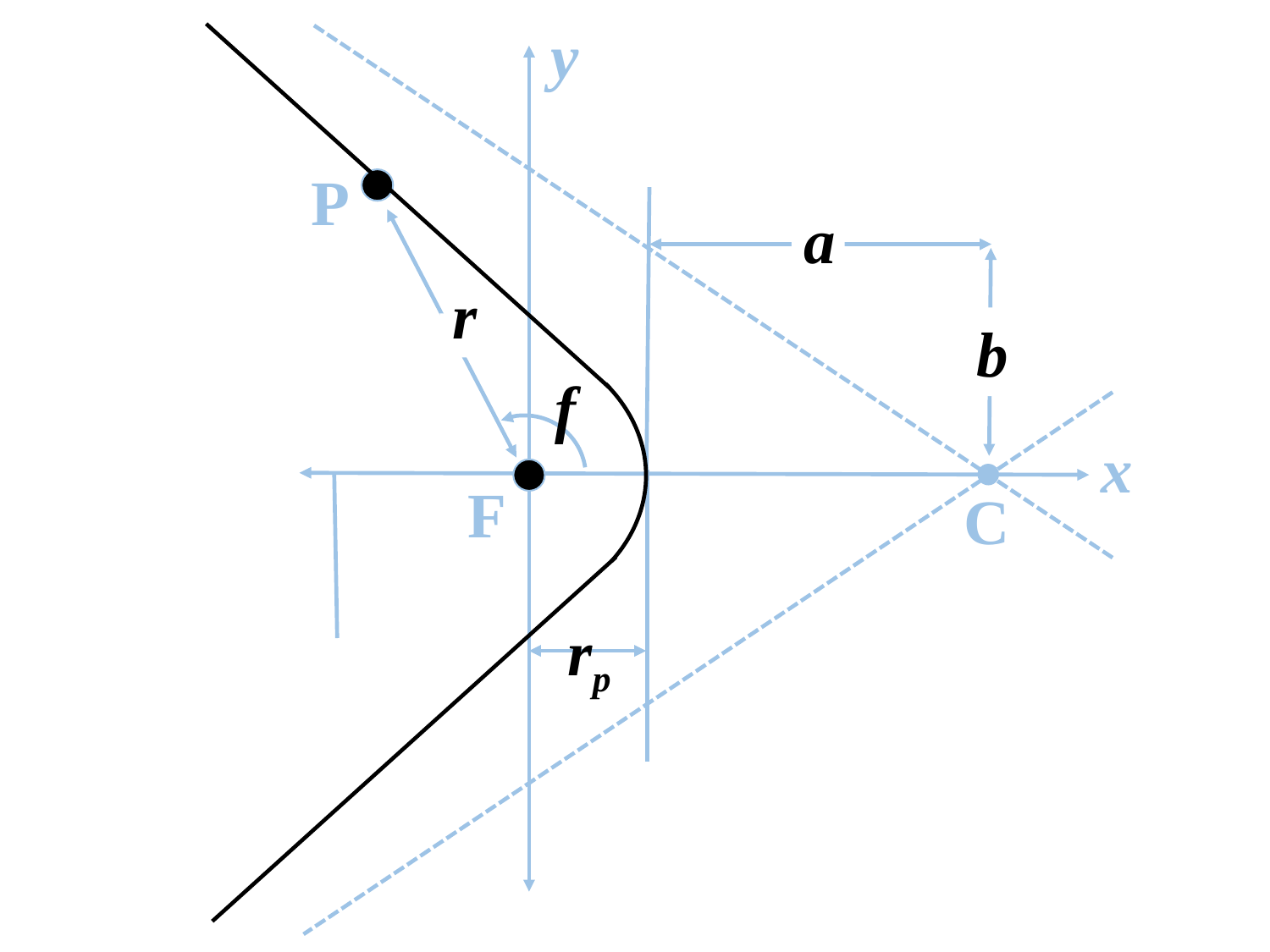

y
P

a
b
r

f

x

F
C
rp